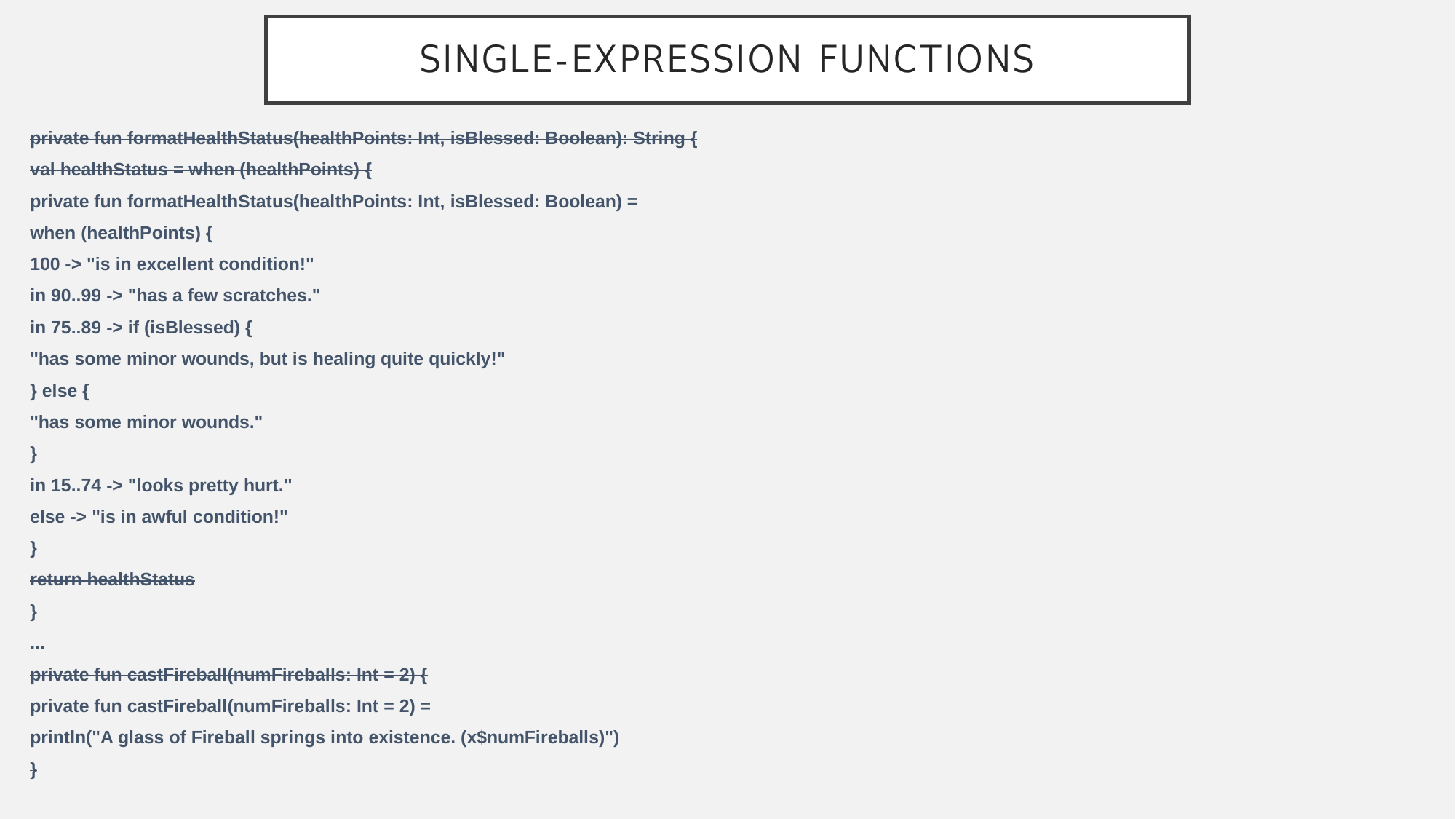

# Single-Expression Functions
private fun formatHealthStatus(healthPoints: Int, isBlessed: Boolean): String {
val healthStatus = when (healthPoints) {
private fun formatHealthStatus(healthPoints: Int, isBlessed: Boolean) =
when (healthPoints) {
100 -> "is in excellent condition!"
in 90..99 -> "has a few scratches."
in 75..89 -> if (isBlessed) {
"has some minor wounds, but is healing quite quickly!"
} else {
"has some minor wounds."
}
in 15..74 -> "looks pretty hurt."
else -> "is in awful condition!"
}
return healthStatus
}
...
private fun castFireball(numFireballs: Int = 2) {
private fun castFireball(numFireballs: Int = 2) =
println("A glass of Fireball springs into existence. (x$numFireballs)")
}